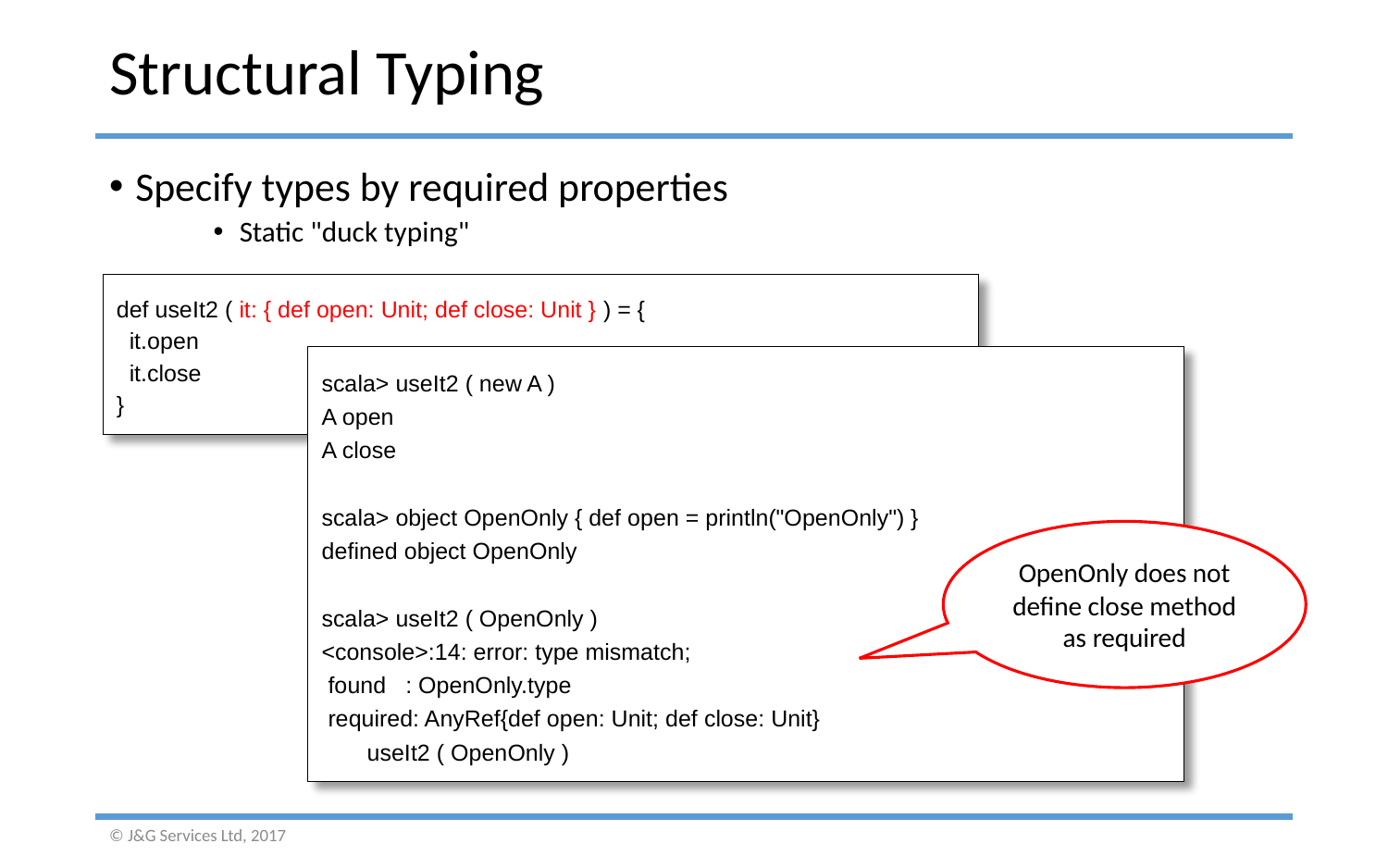

# Structural Typing
Specify types by required properties
Static "duck typing"
def useIt2 ( it: { def open: Unit; def close: Unit } ) = {
  it.open
  it.close
}
scala> useIt2 ( new A )
A open
A close

scala> object OpenOnly { def open = println("OpenOnly") }
defined object OpenOnly

scala> useIt2 ( OpenOnly )
<console>:14: error: type mismatch;
 found   : OpenOnly.type
 required: AnyRef{def open: Unit; def close: Unit}
       useIt2 ( OpenOnly )
OpenOnly does not define close method as required